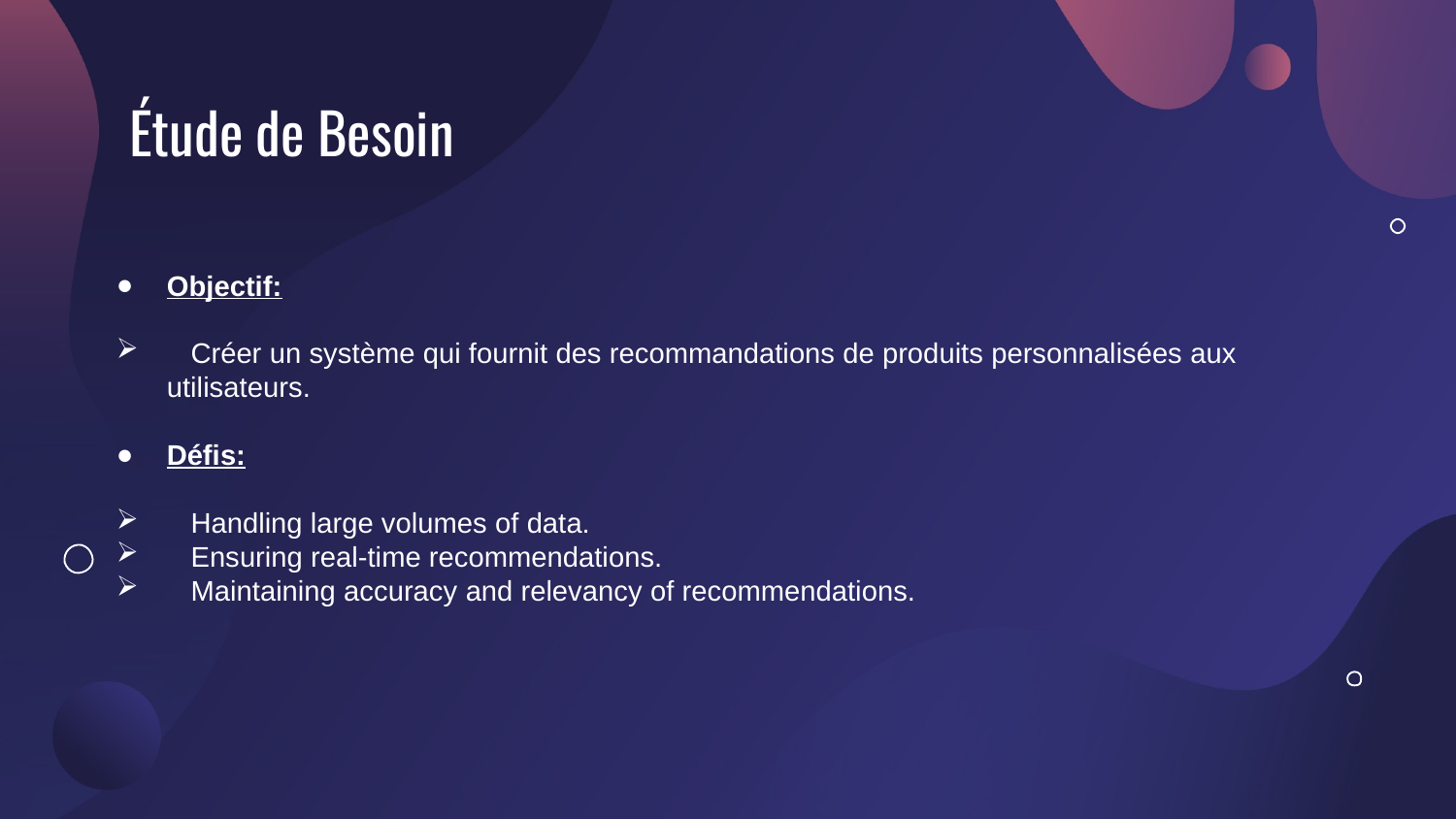

# Étude de Besoin

Objectif:

   Créer un système qui fournit des recommandations de produits personnalisées aux utilisateurs.

Défis:

   Handling large volumes of data.
   Ensuring real-time recommendations.
   Maintaining accuracy and relevancy of recommendations.